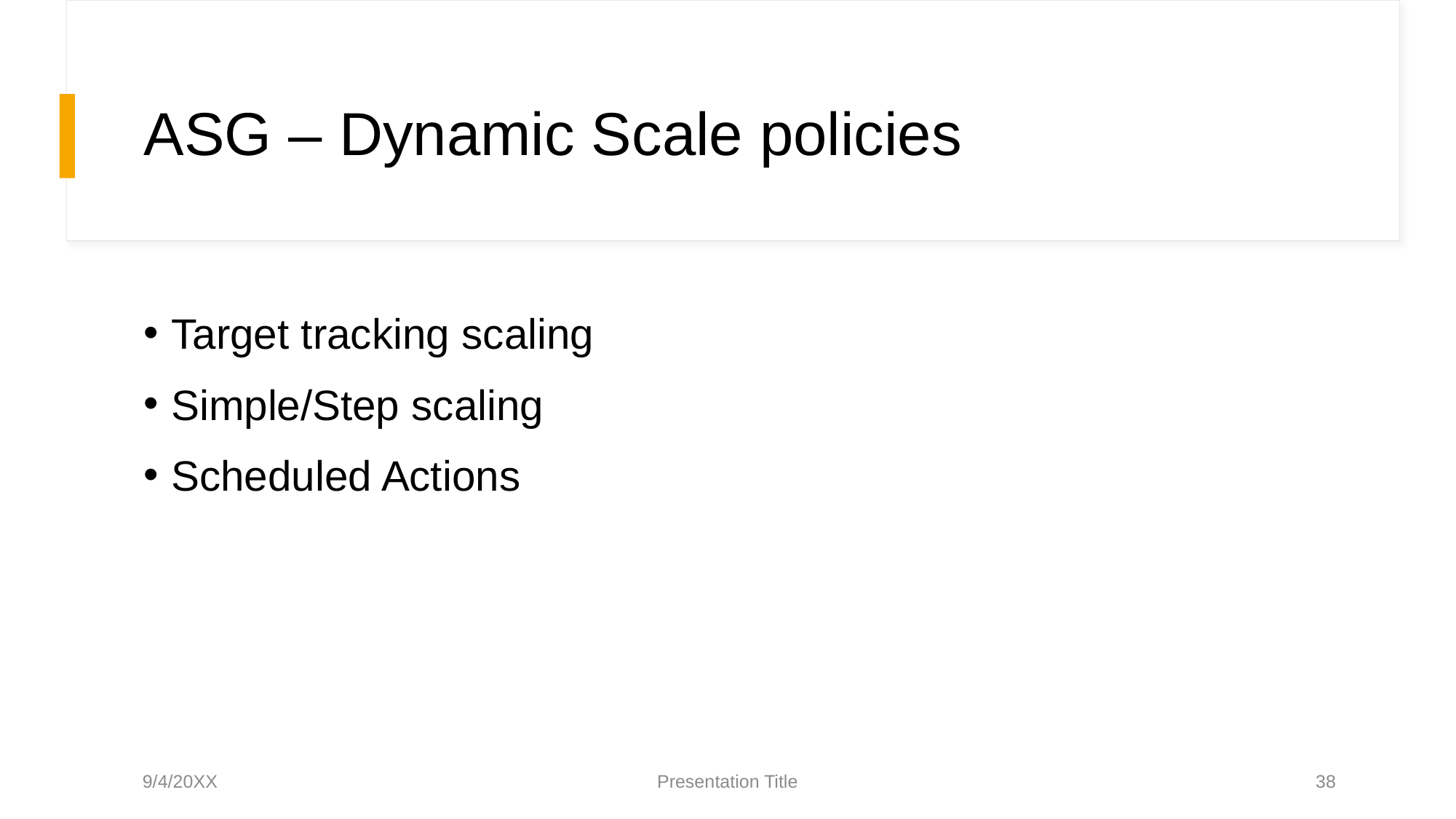

# ASG – Dynamic Scale policies
Target tracking scaling
Simple/Step scaling
Scheduled Actions
9/4/20XX
Presentation Title
38